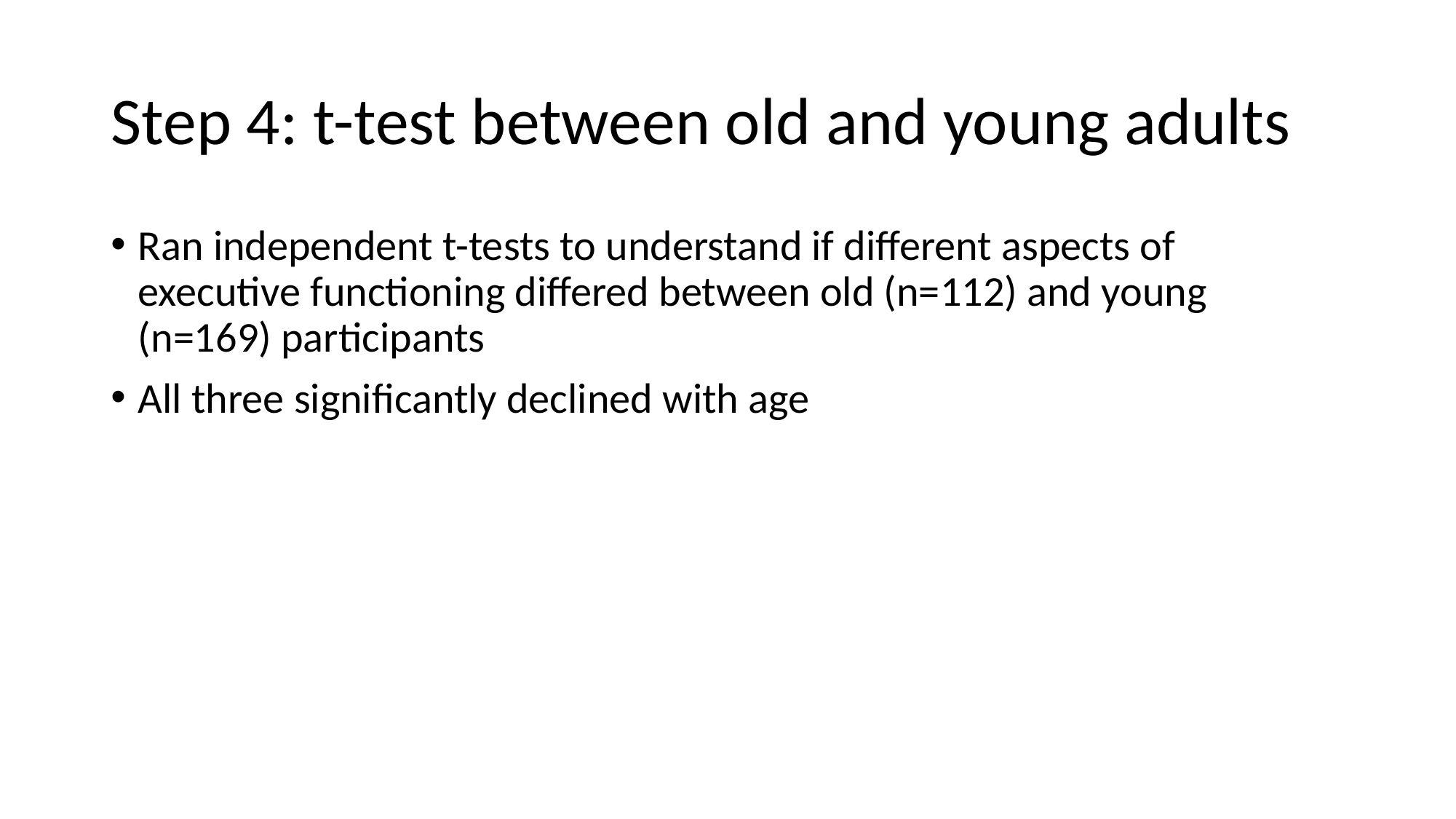

# Step 4: t-test between old and young adults
Ran independent t-tests to understand if different aspects of executive functioning differed between old (n=112) and young (n=169) participants
All three significantly declined with age